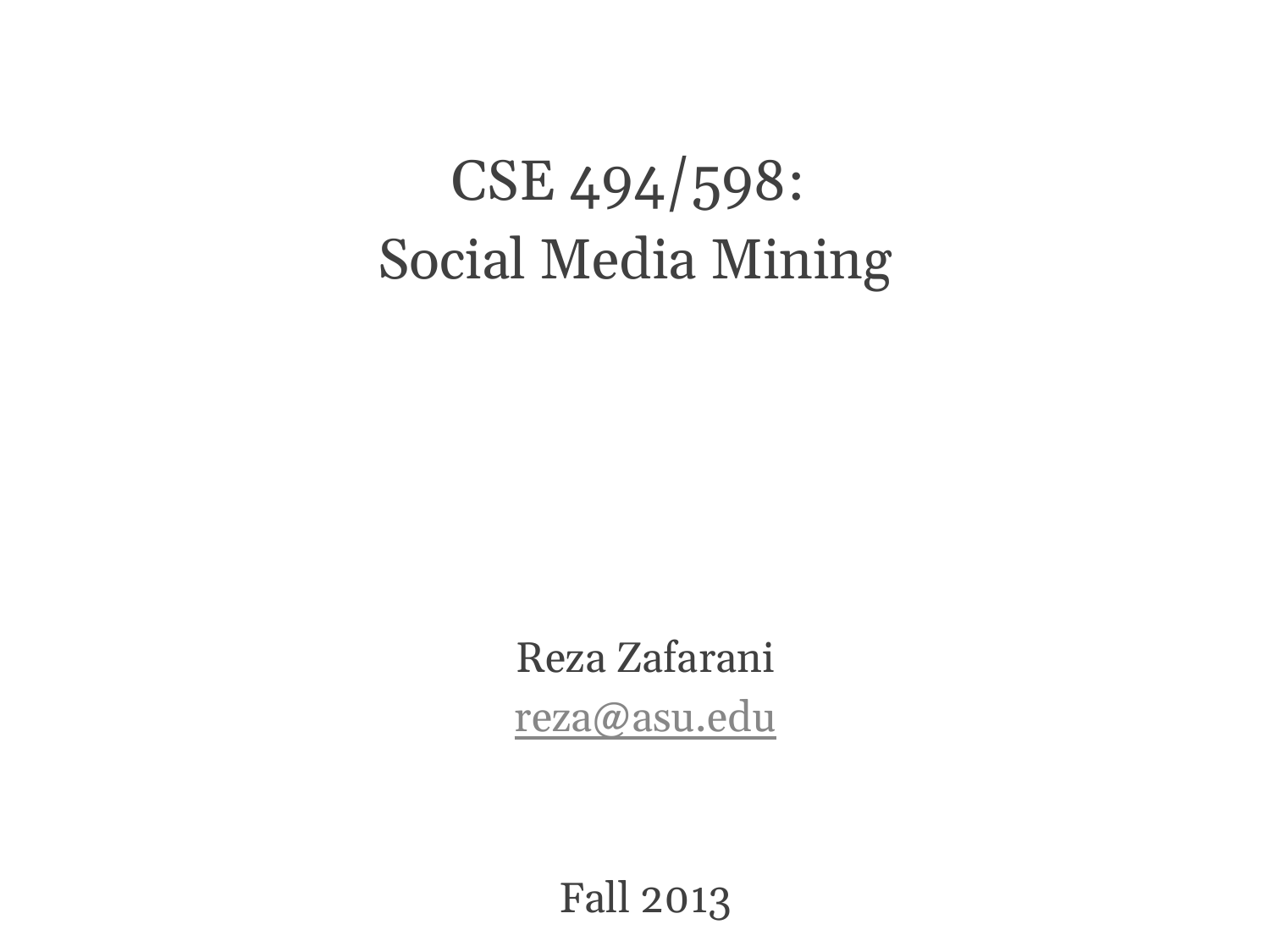

CSE 494/598:
Social Media Mining
# Project
Reza Zafarani
reza@asu.edu

Fall 2013